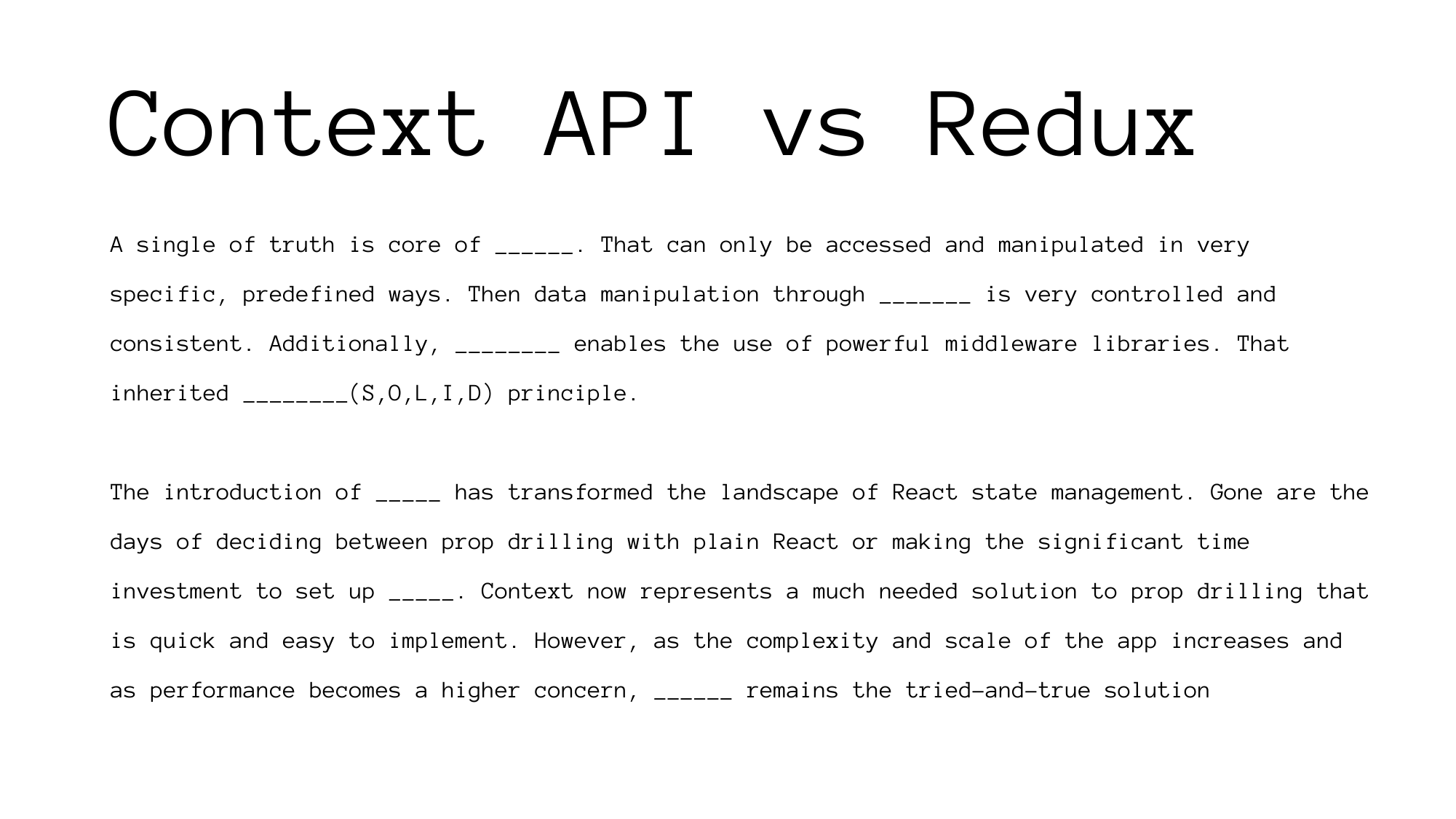

# Context API vs Redux
A single of truth is core of ______. That can only be accessed and manipulated in very specific, predefined ways. Then data manipulation through _______ is very controlled and consistent. Additionally, ________ enables the use of powerful middleware libraries. That inherited ________(S,O,L,I,D) principle.

The introduction of _____ has transformed the landscape of React state management. Gone are the days of deciding between prop drilling with plain React or making the significant time investment to set up _____. Context now represents a much needed solution to prop drilling that is quick and easy to implement. However, as the complexity and scale of the app increases and as performance becomes a higher concern, ______ remains the tried-and-true solution